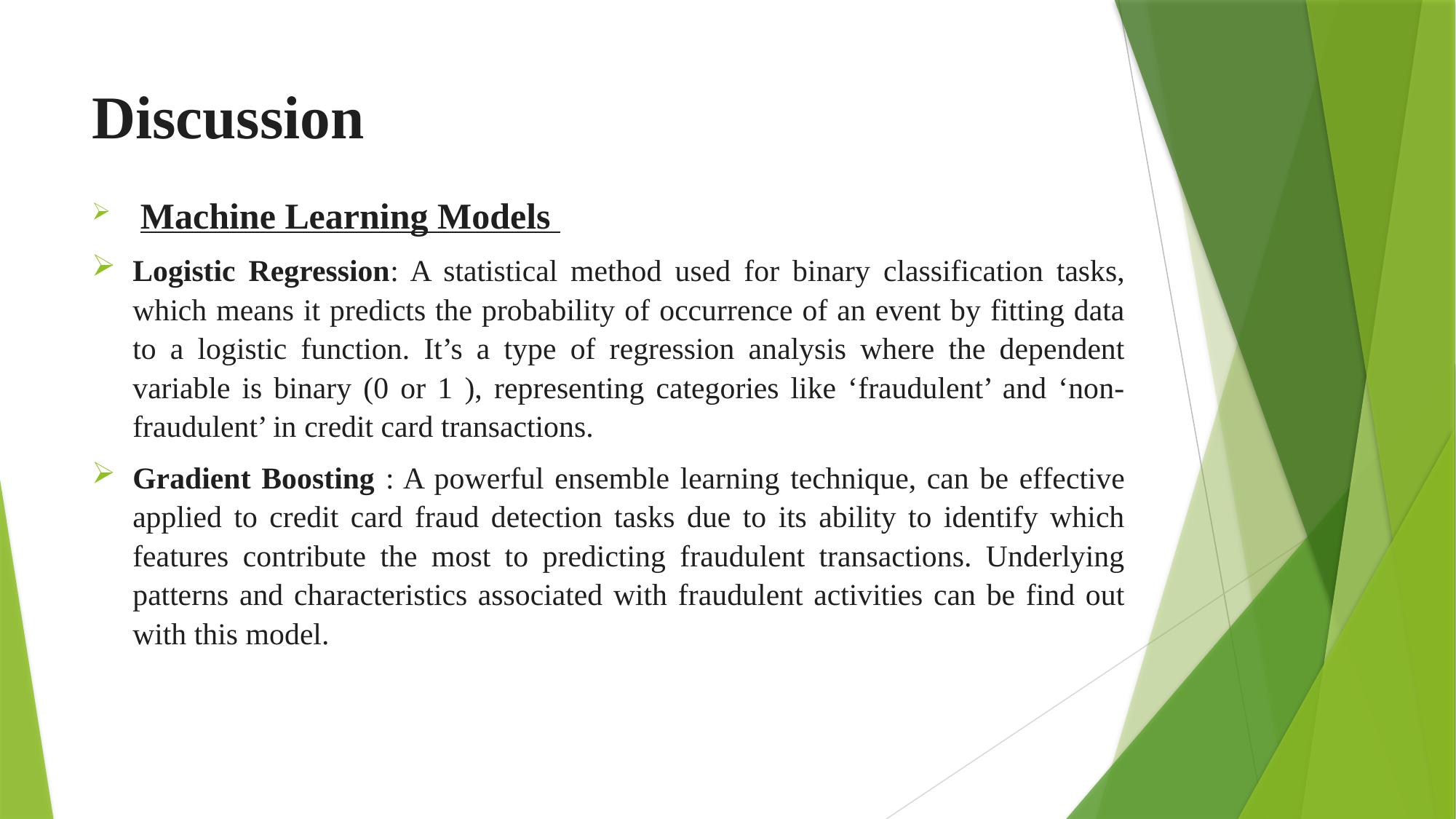

# Discussion
 Machine Learning Models
Logistic Regression: A statistical method used for binary classification tasks, which means it predicts the probability of occurrence of an event by fitting data to a logistic function. It’s a type of regression analysis where the dependent variable is binary (0 or 1 ), representing categories like ‘fraudulent’ and ‘non-fraudulent’ in credit card transactions.
Gradient Boosting : A powerful ensemble learning technique, can be effective applied to credit card fraud detection tasks due to its ability to identify which features contribute the most to predicting fraudulent transactions. Underlying patterns and characteristics associated with fraudulent activities can be find out with this model.